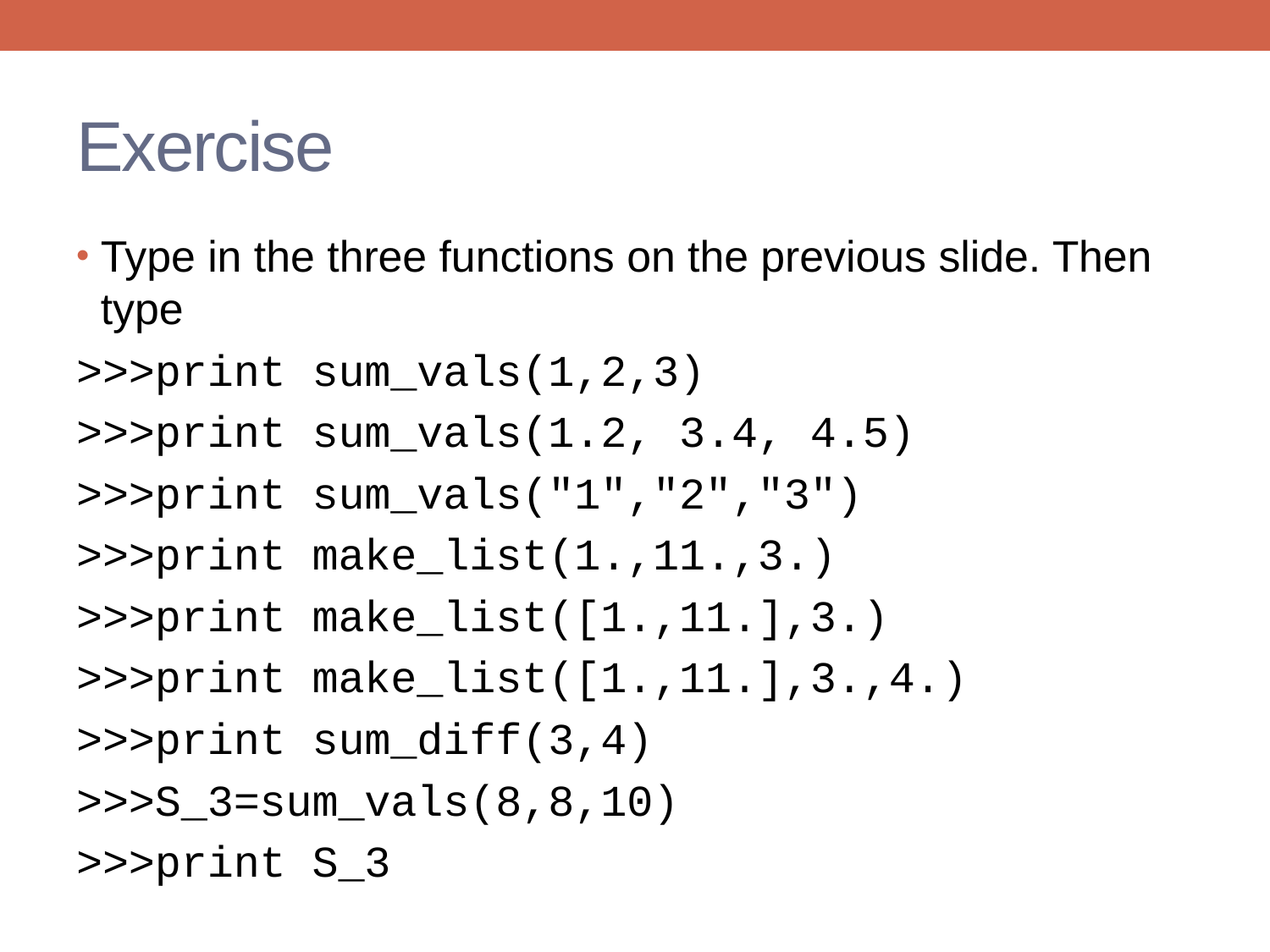

# Exercise
Type in the three functions on the previous slide. Then type
>>>print sum_vals(1,2,3)
>>>print sum_vals(1.2, 3.4, 4.5)
>>>print sum_vals("1","2","3")
>>>print make_list(1.,11.,3.)
>>>print make_list([1.,11.],3.)
>>>print make_list([1.,11.],3.,4.)
>>>print sum_diff(3,4)
>>>S_3=sum_vals(8,8,10)
>>>print S_3